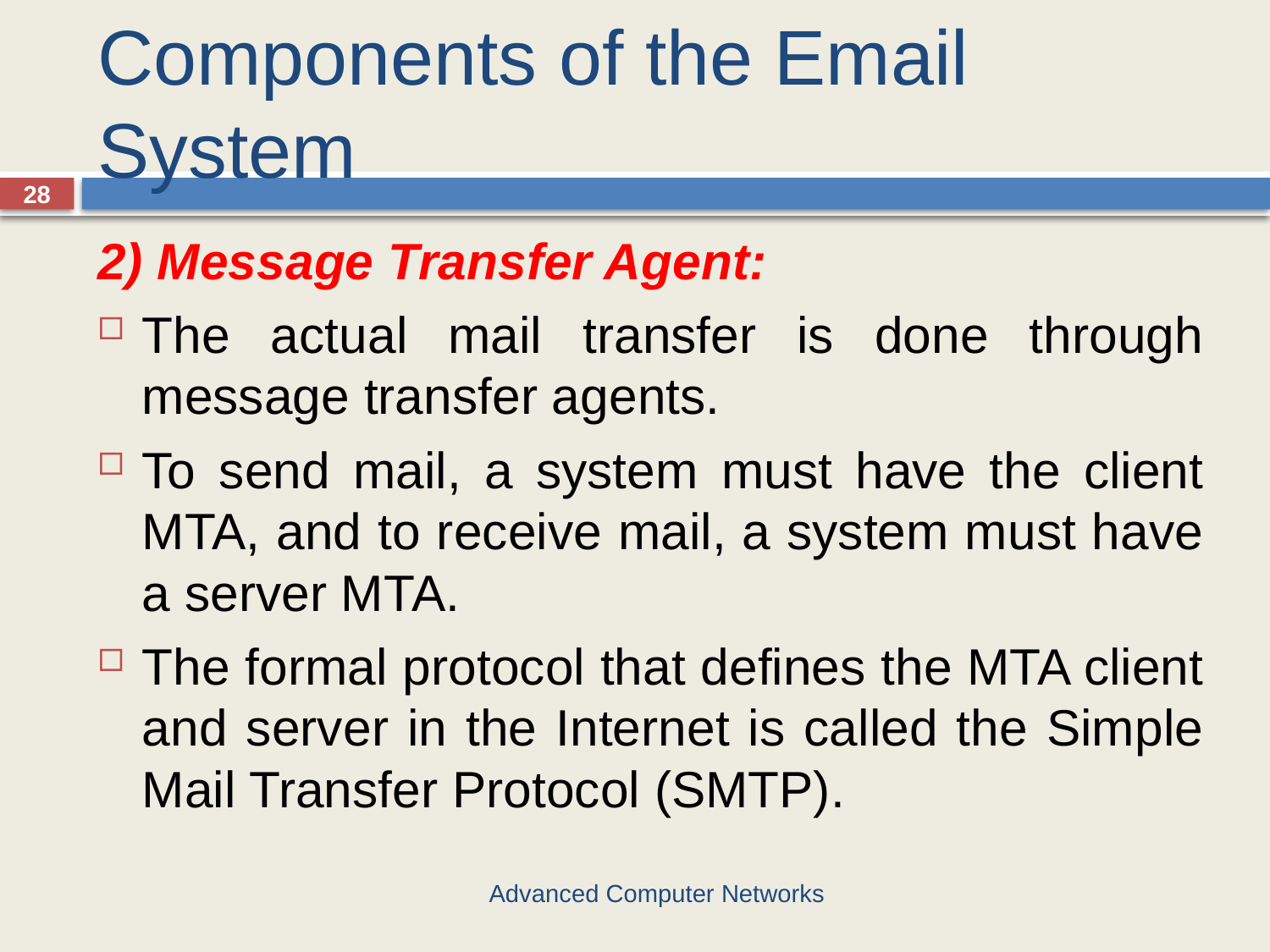

# Components of the Email System
28
2) Message Transfer Agent:
The actual mail transfer is done through message transfer agents.
To send mail, a system must have the client MTA, and to receive mail, a system must have a server MTA.
The formal protocol that defines the MTA client and server in the Internet is called the Simple Mail Transfer Protocol (SMTP).
Advanced Computer Networks